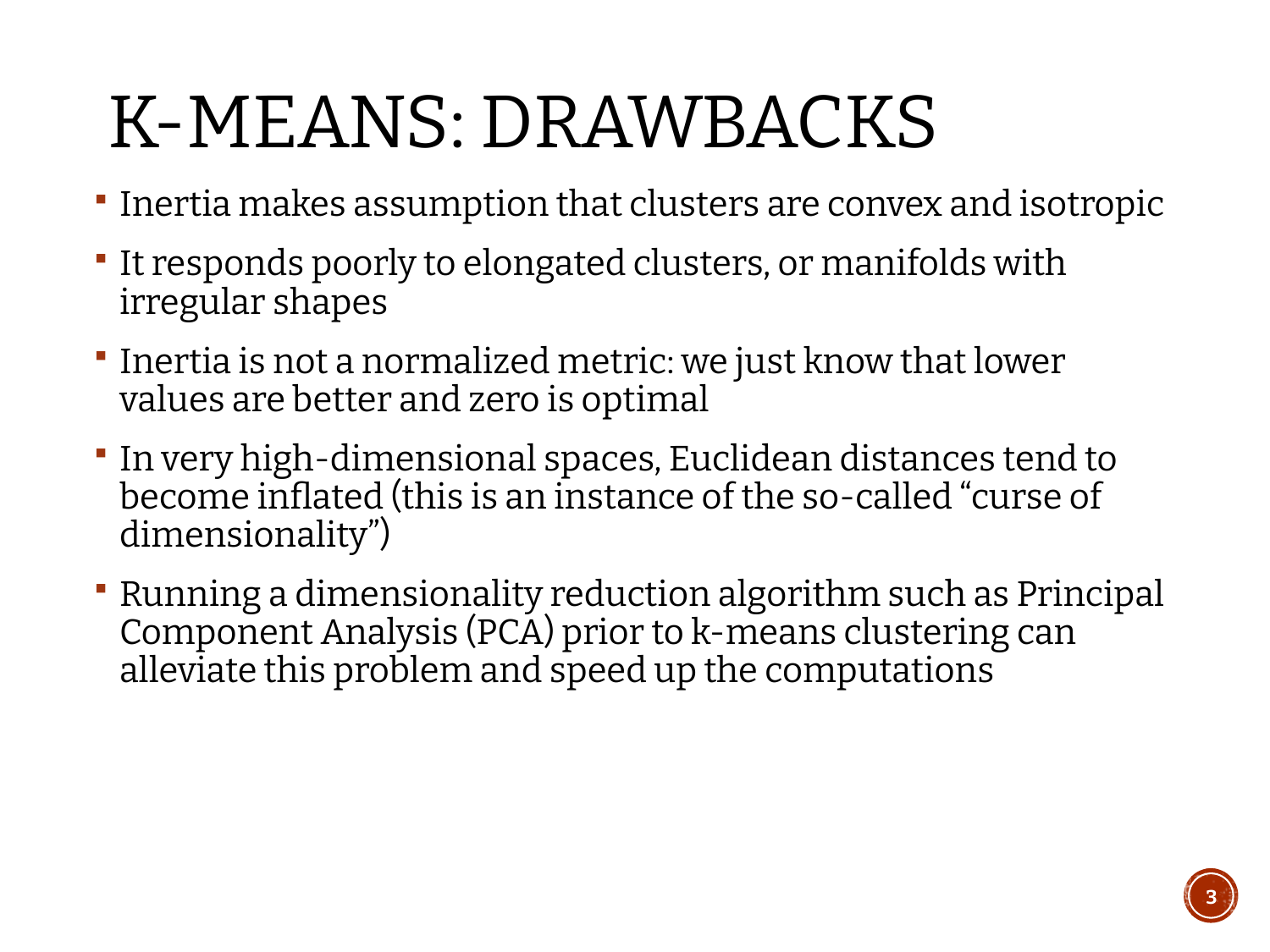

# K-means: Drawbacks
Inertia makes assumption that clusters are convex and isotropic
It responds poorly to elongated clusters, or manifolds with irregular shapes
Inertia is not a normalized metric: we just know that lower values are better and zero is optimal
In very high-dimensional spaces, Euclidean distances tend to become inflated (this is an instance of the so-called “curse of dimensionality”)
Running a dimensionality reduction algorithm such as Principal Component Analysis (PCA) prior to k-means clustering can alleviate this problem and speed up the computations
3